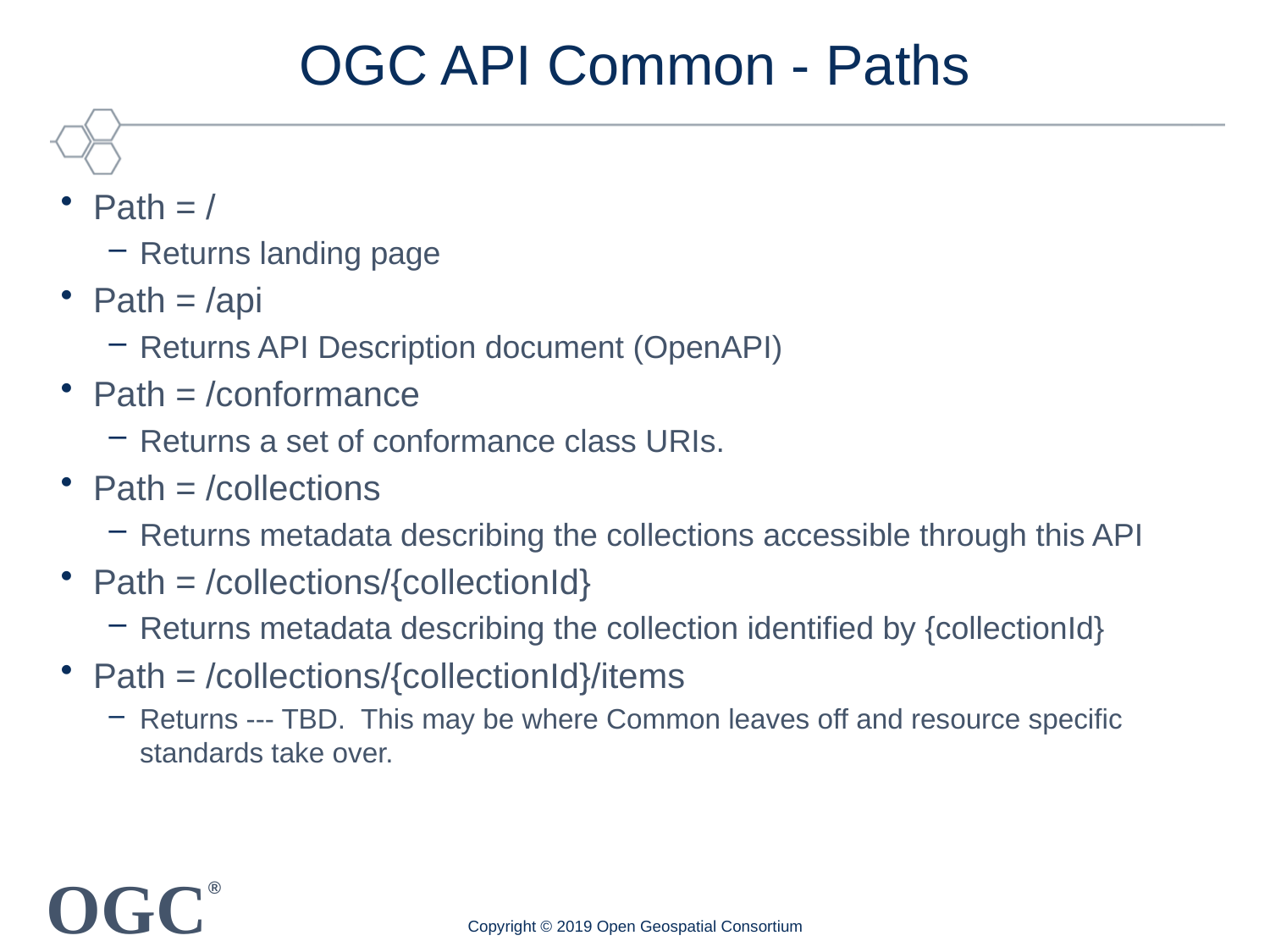

# OGC API Common - Paths
Path = /
Returns landing page
Path = /api
Returns API Description document (OpenAPI)
Path = /conformance
Returns a set of conformance class URIs.
Path = /collections
Returns metadata describing the collections accessible through this API
Path = /collections/{collectionId}
Returns metadata describing the collection identified by {collectionId}
Path = /collections/{collectionId}/items
Returns --- TBD.  This may be where Common leaves off and resource specific standards take over.
Copyright © 2019 Open Geospatial Consortium